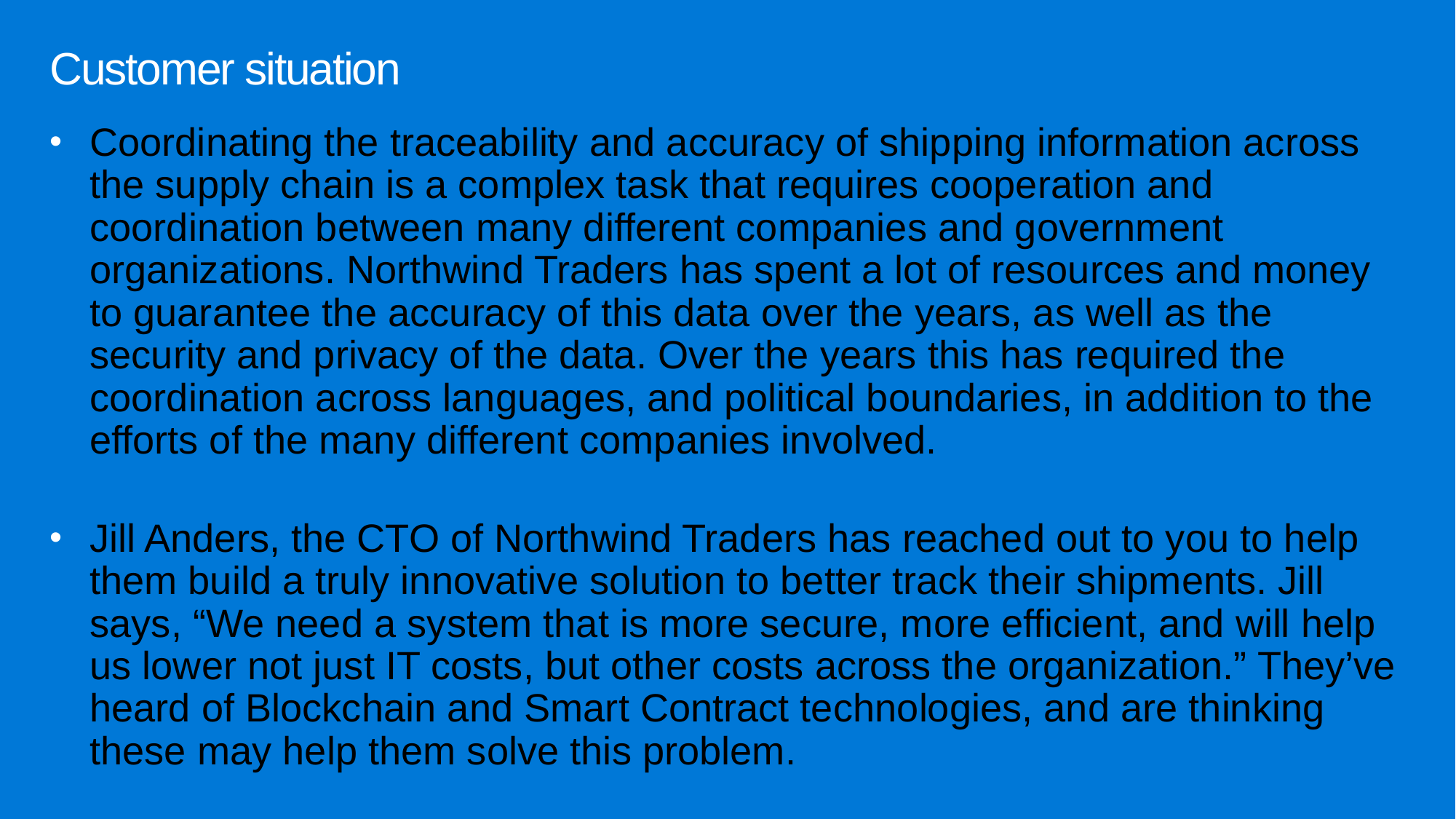

# Customer situation
Coordinating the traceability and accuracy of shipping information across the supply chain is a complex task that requires cooperation and coordination between many different companies and government organizations. Northwind Traders has spent a lot of resources and money to guarantee the accuracy of this data over the years, as well as the security and privacy of the data. Over the years this has required the coordination across languages, and political boundaries, in addition to the efforts of the many different companies involved.
Jill Anders, the CTO of Northwind Traders has reached out to you to help them build a truly innovative solution to better track their shipments. Jill says, “We need a system that is more secure, more efficient, and will help us lower not just IT costs, but other costs across the organization.” They’ve heard of Blockchain and Smart Contract technologies, and are thinking these may help them solve this problem.